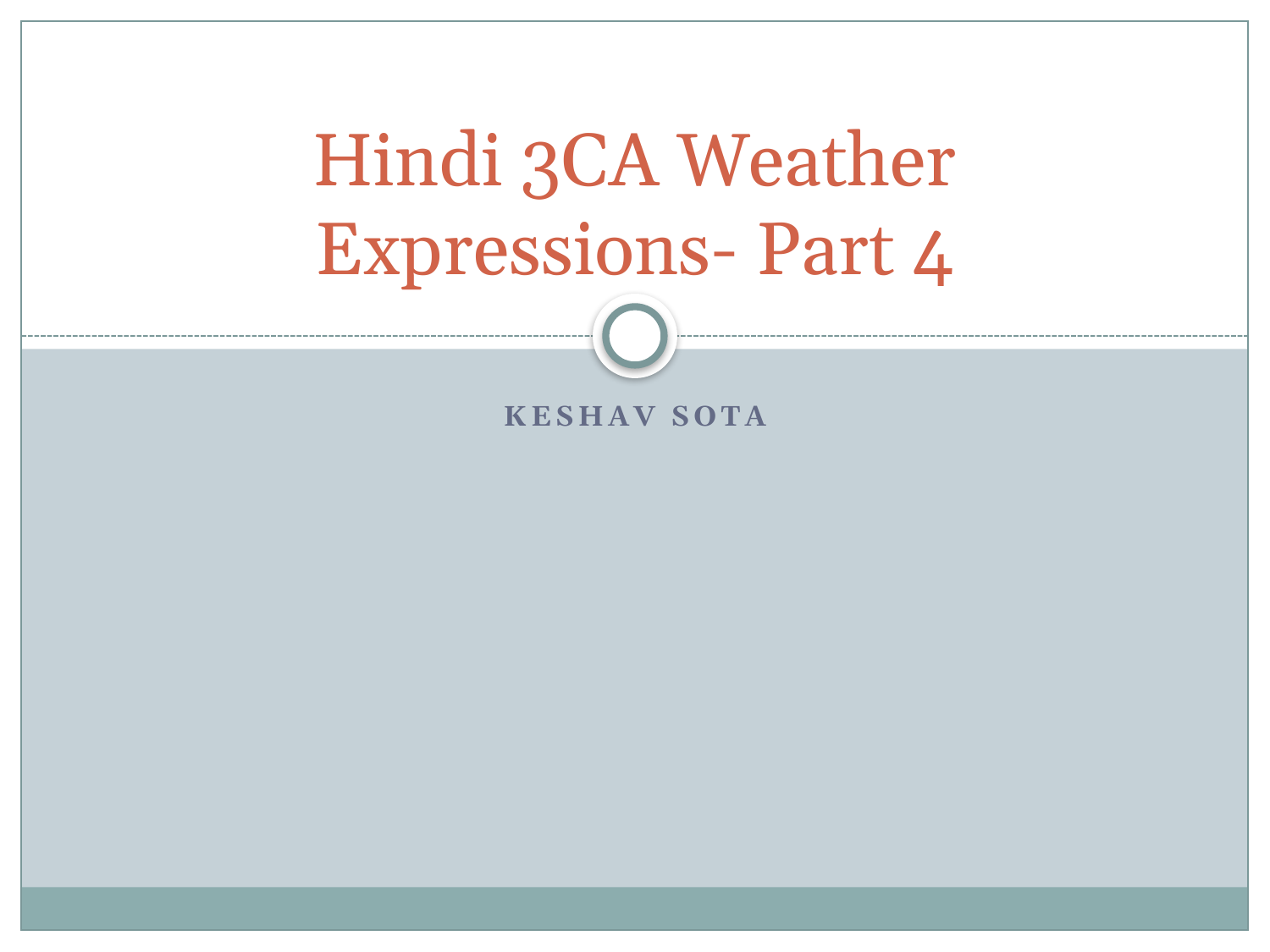

# Hindi 3CA Weather Expressions- Part 4
Keshav sota